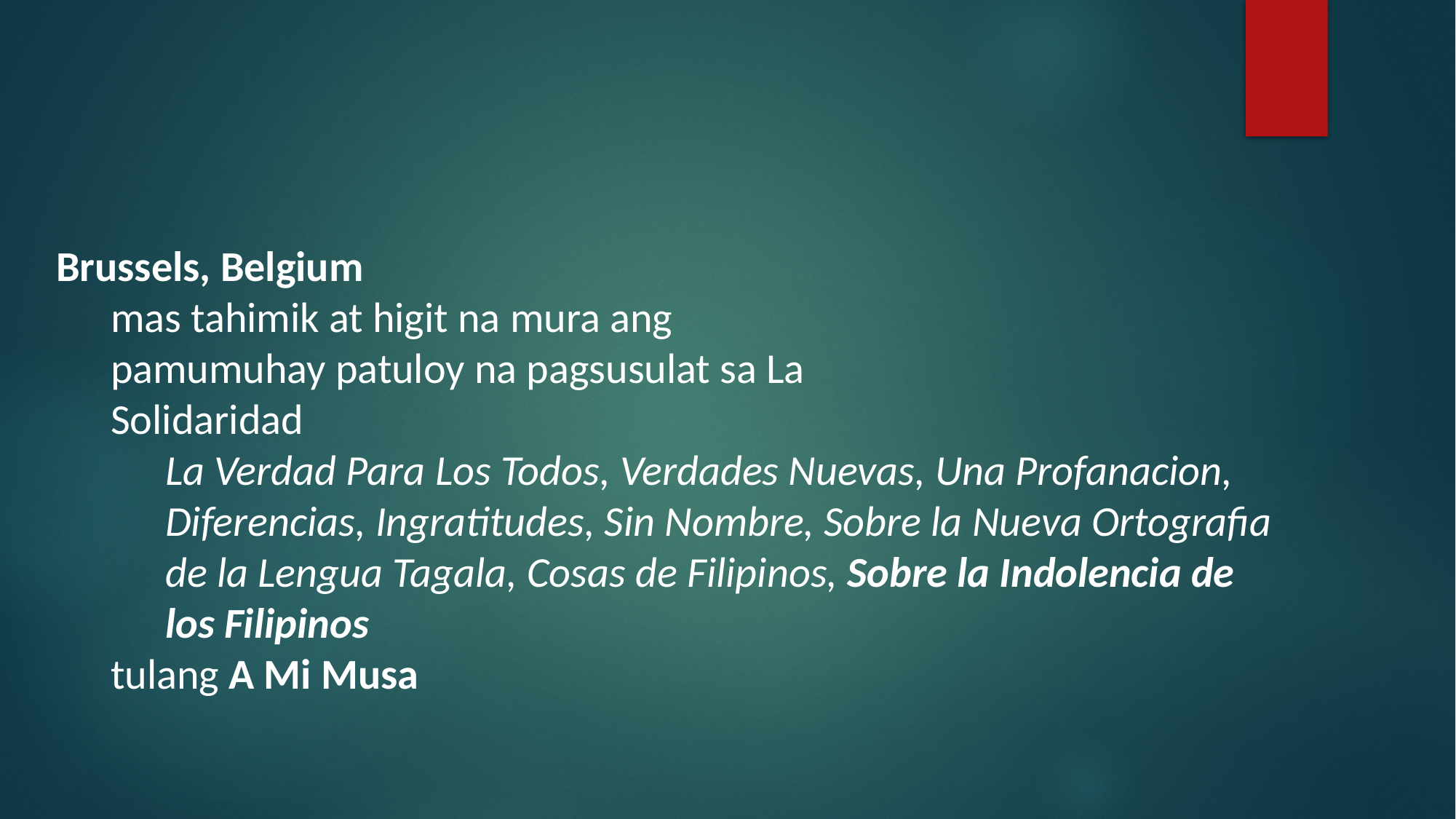

#
Brussels, Belgium
mas tahimik at higit na mura ang pamumuhay patuloy na pagsusulat sa La Solidaridad
La Verdad Para Los Todos, Verdades Nuevas, Una Profanacion, Diferencias, Ingratitudes, Sin Nombre, Sobre la Nueva Ortografia de la Lengua Tagala, Cosas de Filipinos, Sobre la Indolencia de los Filipinos
tulang A Mi Musa